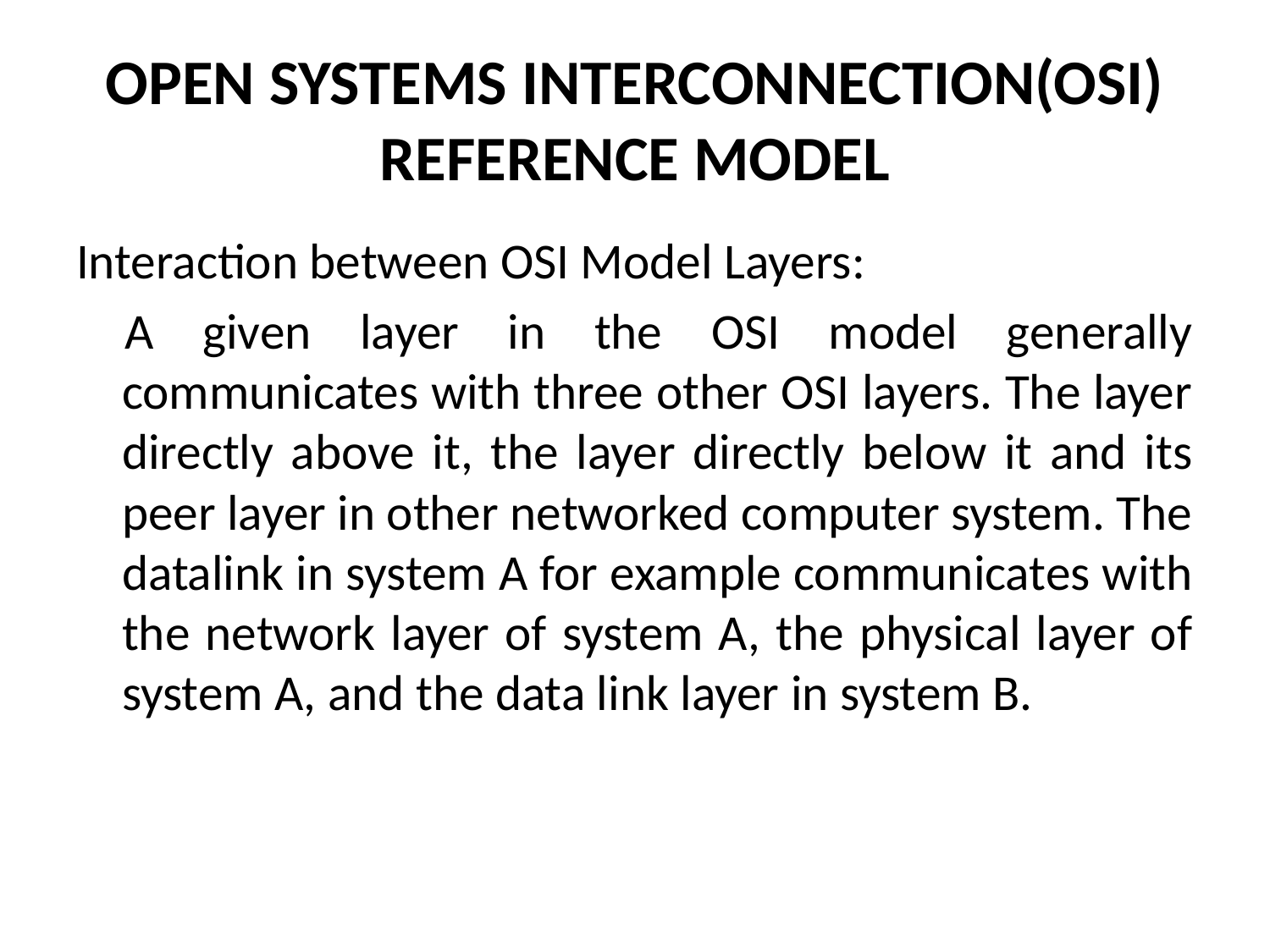

# OPEN SYSTEMS INTERCONNECTION(OSI) REFERENCE MODEL
Interaction between OSI Model Layers:
 A given layer in the OSI model generally communicates with three other OSI layers. The layer directly above it, the layer directly below it and its peer layer in other networked computer system. The datalink in system A for example communicates with the network layer of system A, the physical layer of system A, and the data link layer in system B.